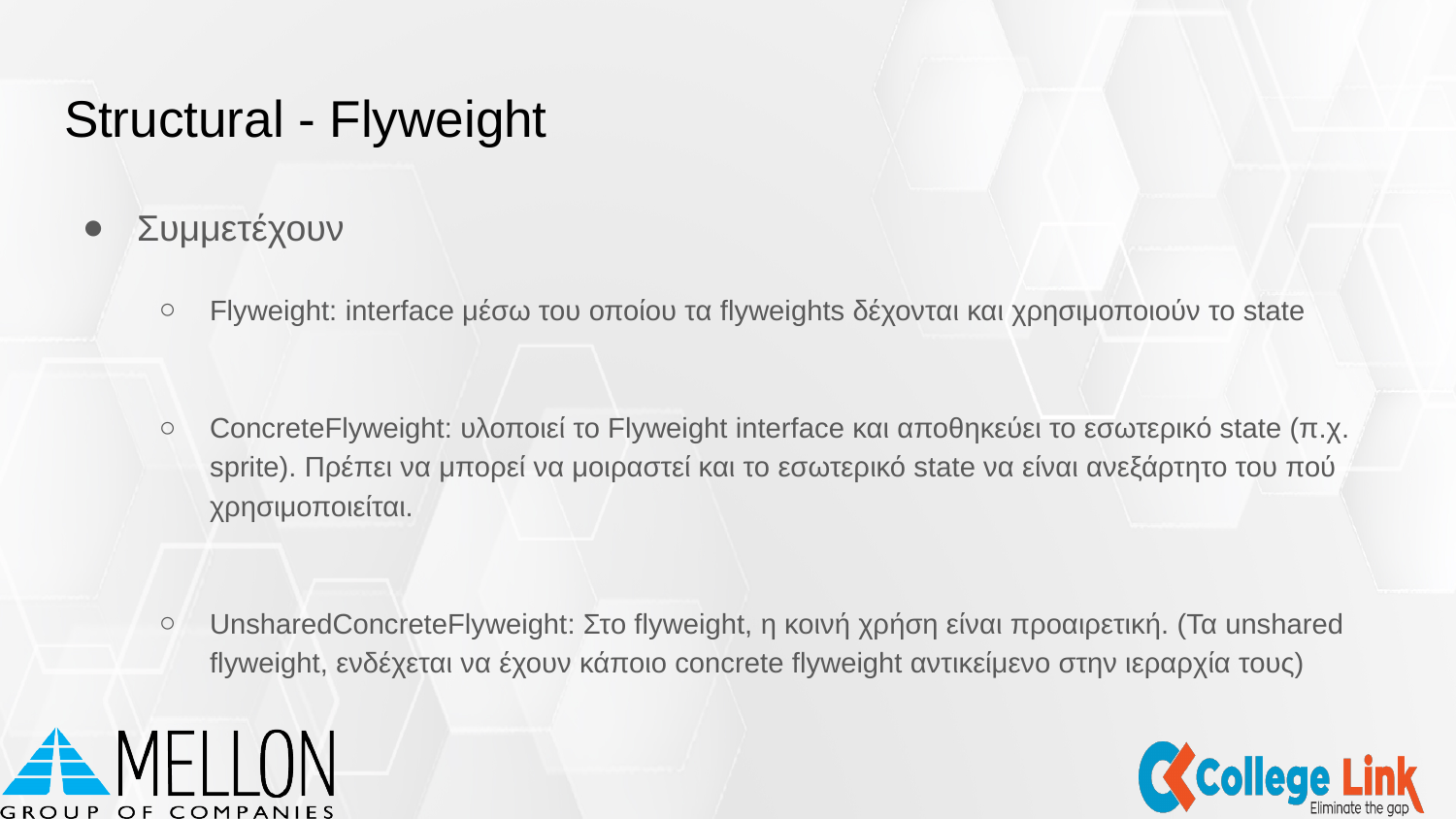

# Structural - Flyweight
Συμμετέχουν

Flyweight: interface μέσω του οποίου τα flyweights δέχονται και χρησιμοποιούν το state

ConcreteFlyweight: υλοποιεί το Flyweight interface και αποθηκεύει το εσωτερικό state (π.χ. sprite). Πρέπει να μπορεί να μοιραστεί και το εσωτερικό state να είναι ανεξάρτητο του πού χρησιμοποιείται.

UnsharedConcreteFlyweight: Στο flyweight, η κοινή χρήση είναι προαιρετική. (Τα unshared flyweight, ενδέχεται να έχουν κάποιο concrete flyweight αντικείμενο στην ιεραρχία τους)